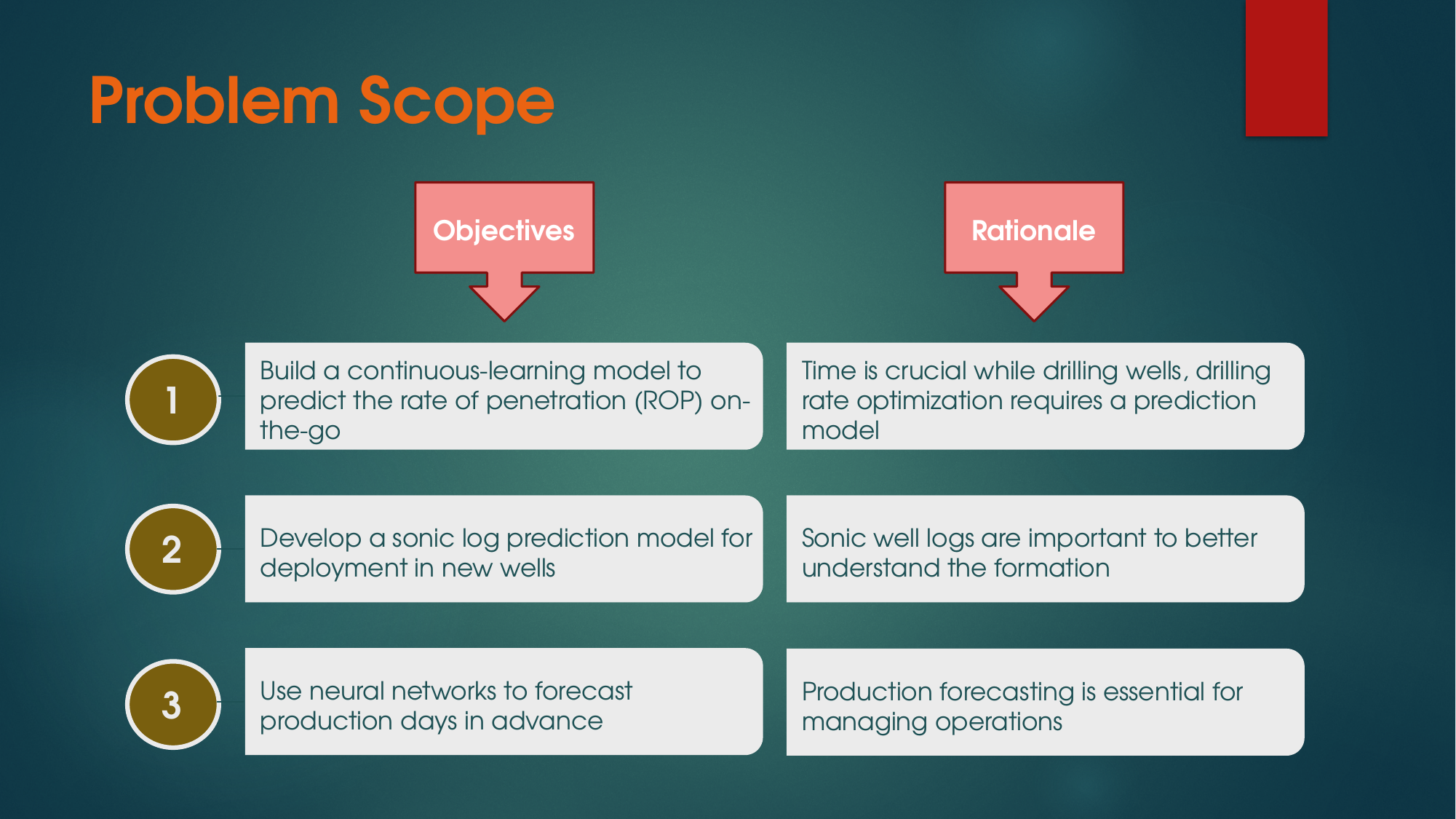

# Problem Scope

Objectives
Rationale

Build a continuous-learning model to predict the rate of penetration (ROP) on-the-go

Time is crucial while drilling wells, drilling rate optimization requires a prediction model

1

Sonic well logs are important to better understand the formation

Develop a sonic log prediction model for deployment in new wells

2

Use neural networks to forecast production days in advance

Production forecasting is essential for managing operations

3